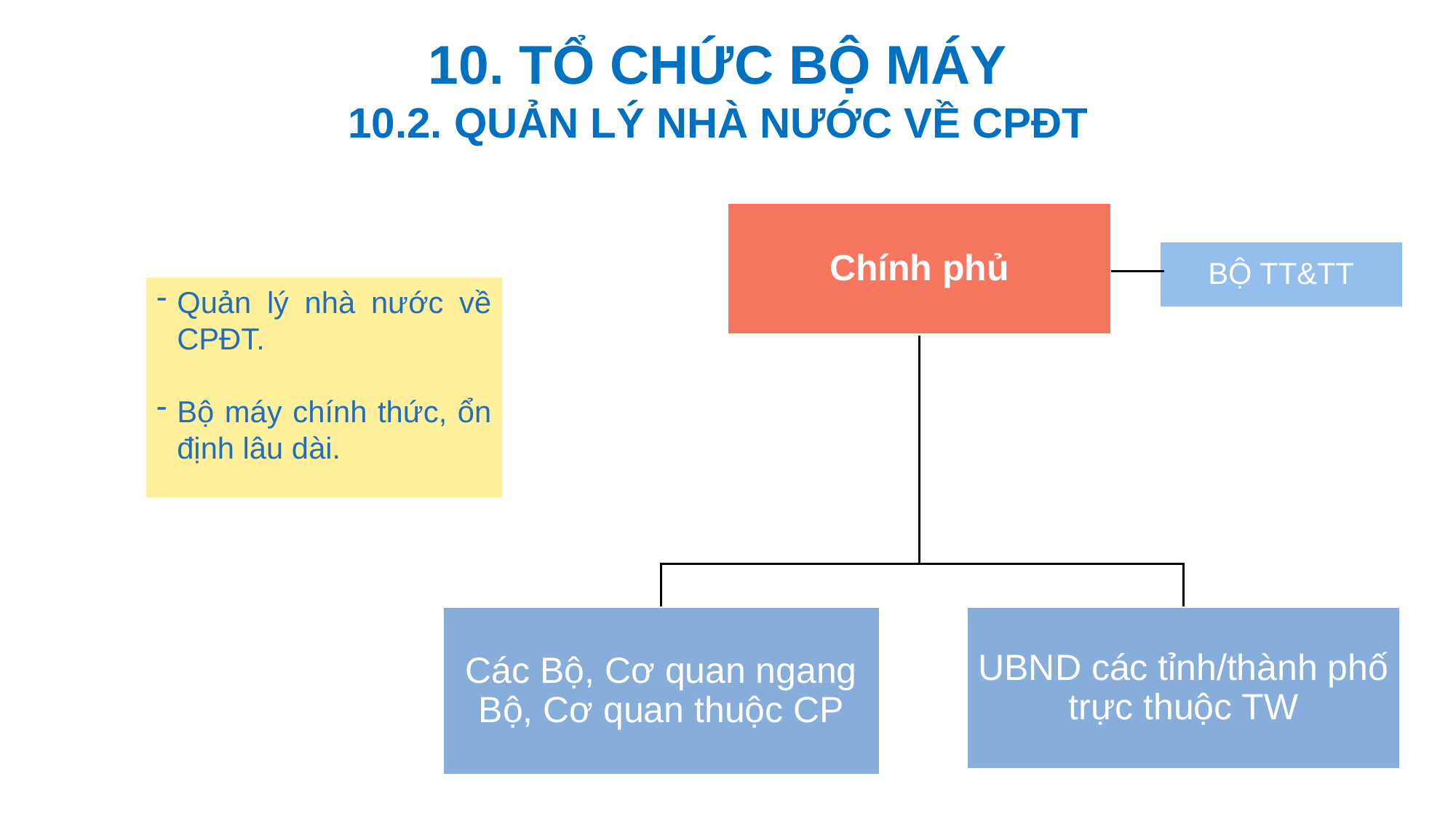

10. TỔ CHỨC BỘ MÁY
10.2. QUẢN LÝ NHÀ NƯỚC VỀ CPĐT

Chính phủ
Các Bộ, Cơ quan ngang Bộ, Cơ quan thuộc CP
UBND các tỉnh/thành phố trực thuộc TW
BỘ TT&TT
Quản lý nhà nước về CPĐT.
Bộ máy chính thức, ổn định lâu dài.